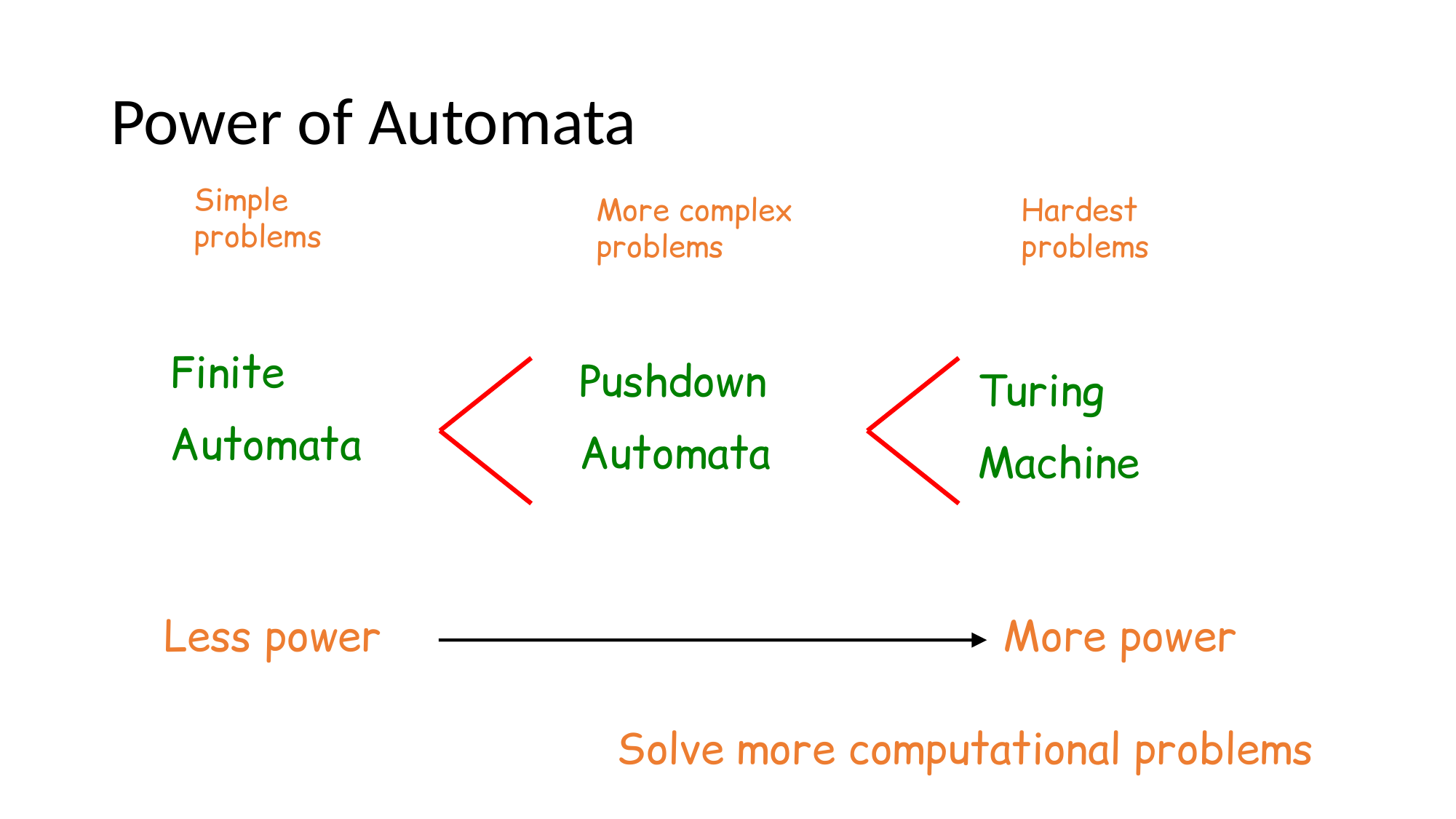

# Power of Automata
Simple
problems
More complex
problems
Hardest
problems
Finite
Automata
Pushdown
Automata

Turing
Machine

Less power
More power

Solve more computational problems